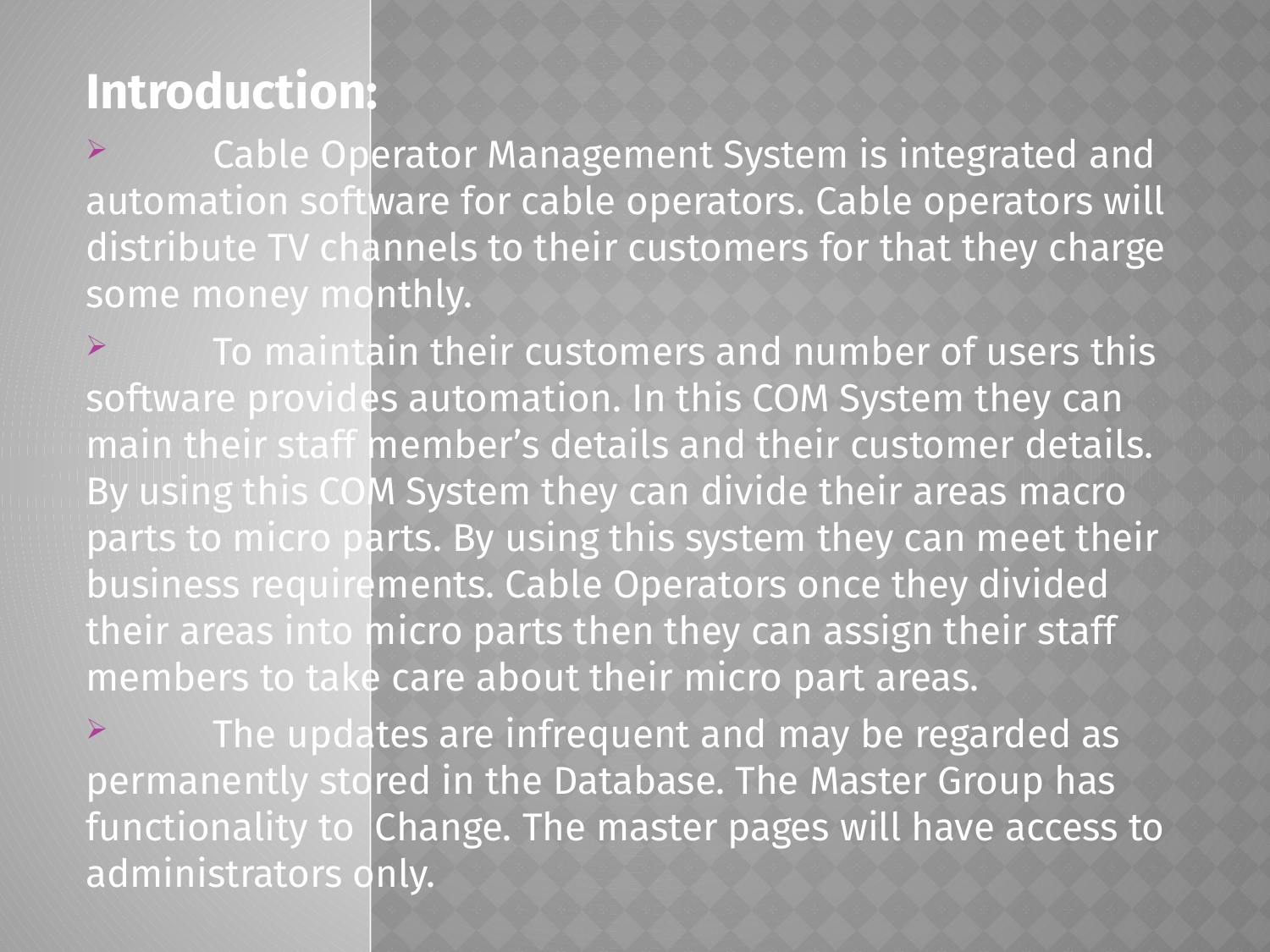

Introduction:
	Cable Operator Management System is integrated and automation software for cable operators. Cable operators will distribute TV channels to their customers for that they charge some money monthly.
	To maintain their customers and number of users this software provides automation. In this COM System they can main their staff member’s details and their customer details. By using this COM System they can divide their areas macro parts to micro parts. By using this system they can meet their business requirements. Cable Operators once they divided their areas into micro parts then they can assign their staff members to take care about their micro part areas.
	The updates are infrequent and may be regarded as permanently stored in the Database. The Master Group has functionality to  Change. The master pages will have access to administrators only.